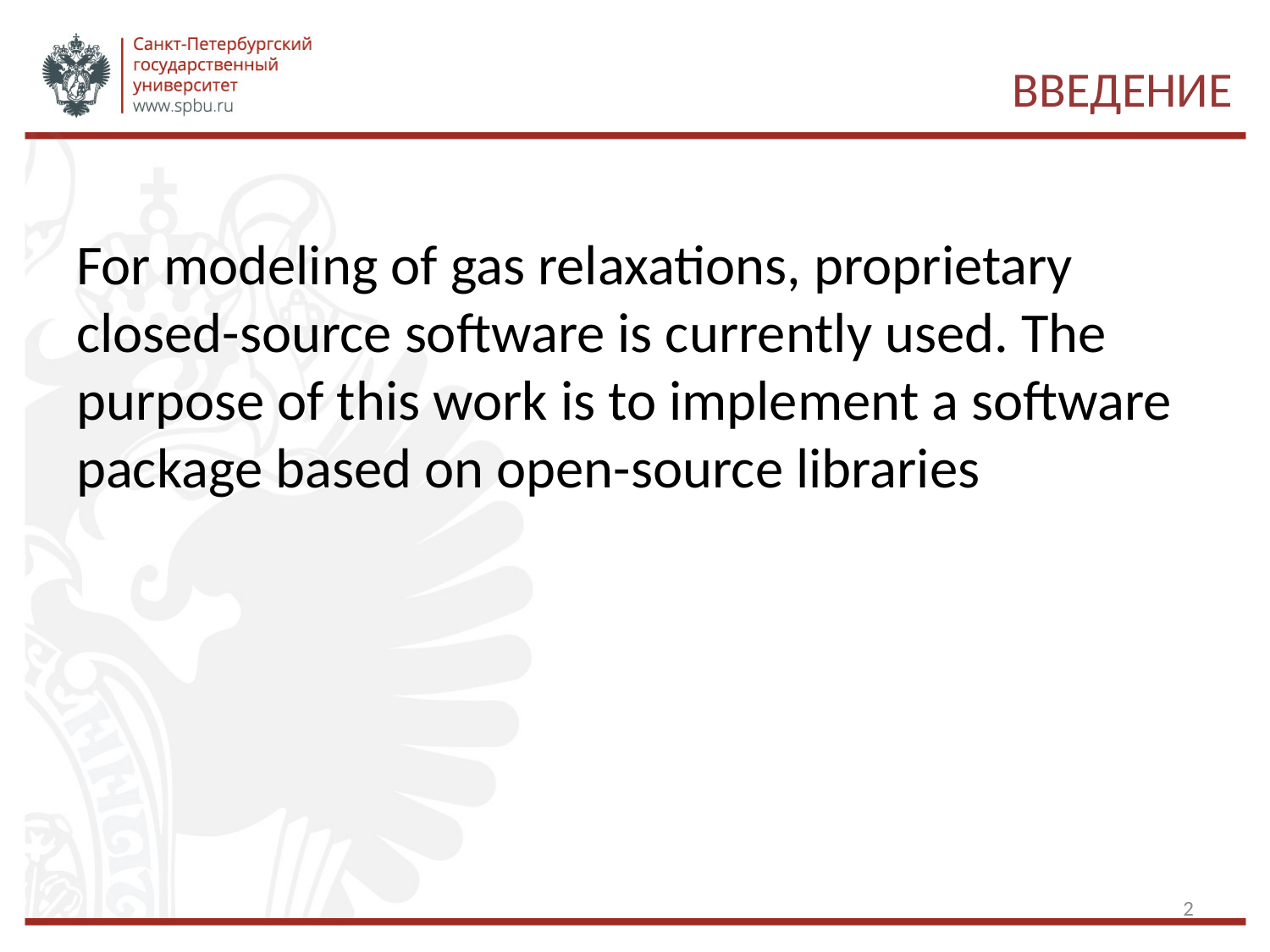

# Введение
For modeling of gas relaxations, proprietary closed-source software is currently used. The purpose of this work is to implement a software package based on open-source libraries
2